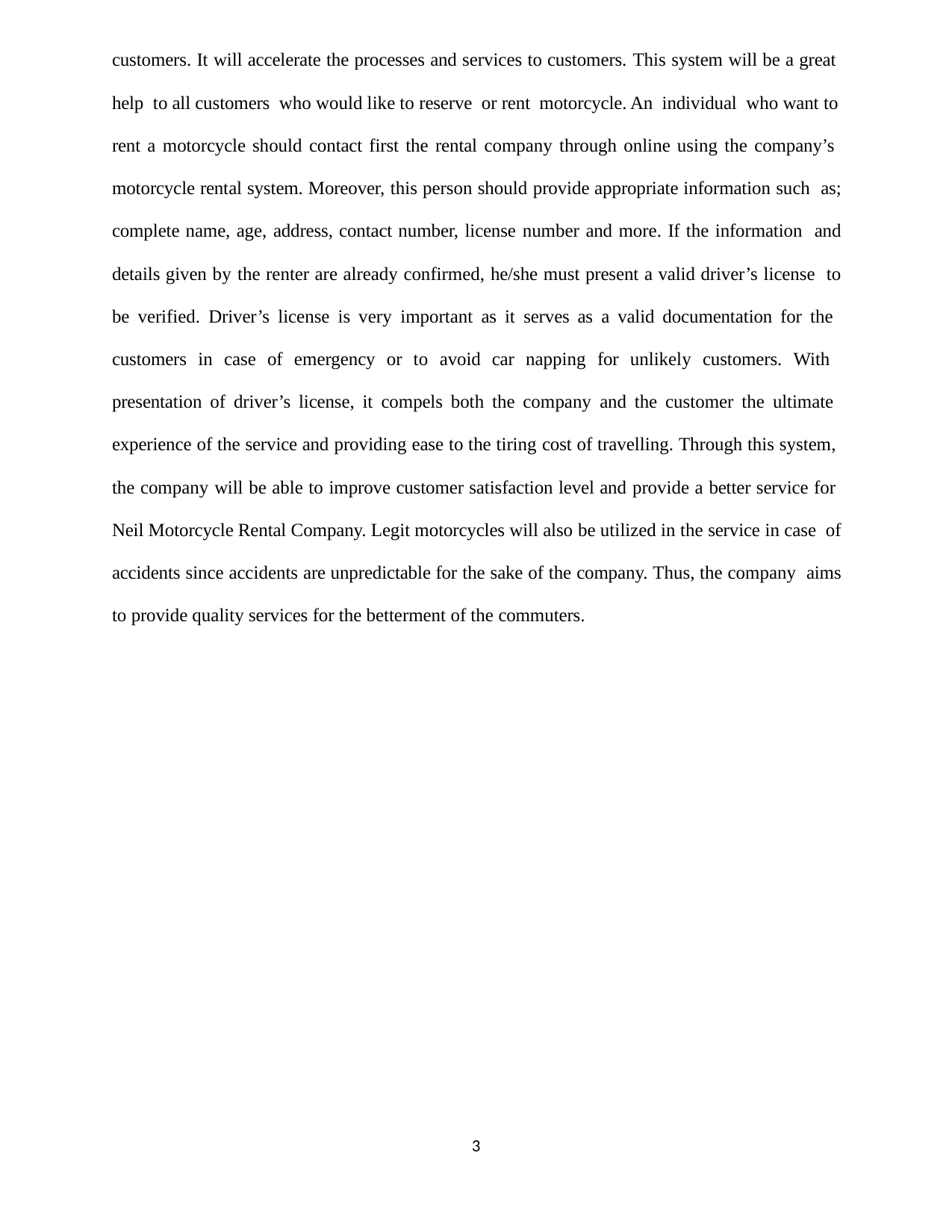

customers. It will accelerate the processes and services to customers. This system will be a great

help  to all customers  who would like to reserve  or rent  motorcycle. An  individual  who want to
rent a motorcycle should contact first the rental company through online using the company’s  motorcycle rental system. Moreover, this person should provide appropriate information such  as; complete name, age, address, contact number, license number and more. If the information  and details given by the renter are already confirmed, he/she must present a valid driver’s license  to be verified. Driver’s license is very important as it serves as a valid documentation for the  customers in case of emergency or to avoid car napping for unlikely customers. With  presentation of driver’s license, it compels both the company and the customer the ultimate  experience of the service and providing ease to the tiring cost of travelling. Through this system,  the company will be able to improve customer satisfaction level and provide a better service for  Neil Motorcycle Rental Company. Legit motorcycles will also be utilized in the service in case  of accidents since accidents are unpredictable for the sake of the company. Thus, the company  aims to provide quality services for the betterment of the commuters.
3